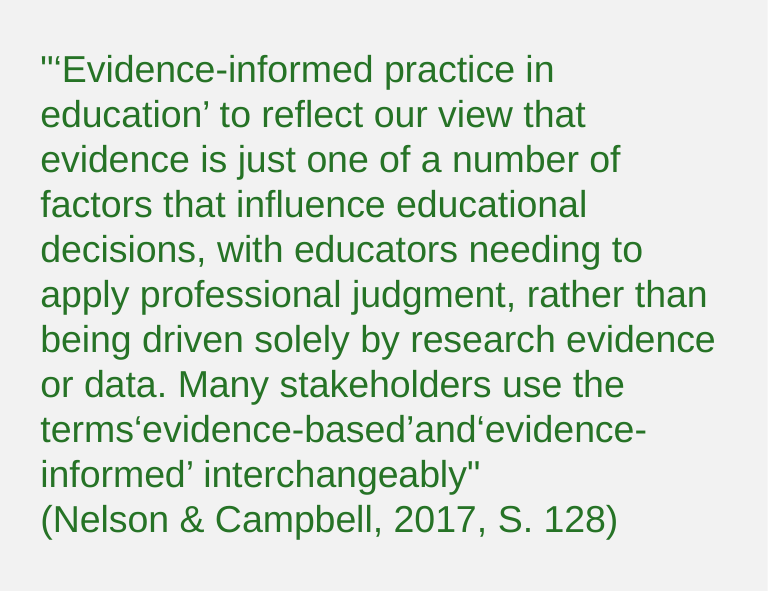

"‘Evidence-informed practice in education’ to reflect our view that evidence is just one of a number of factors that influence educational decisions, with educators needing to apply professional judgment, rather than being driven solely by research evidence or data. Many stakeholders use the terms‘evidence-based’and‘evidence-informed’ interchangeably"
(Nelson & Campbell, 2017, S. 128)